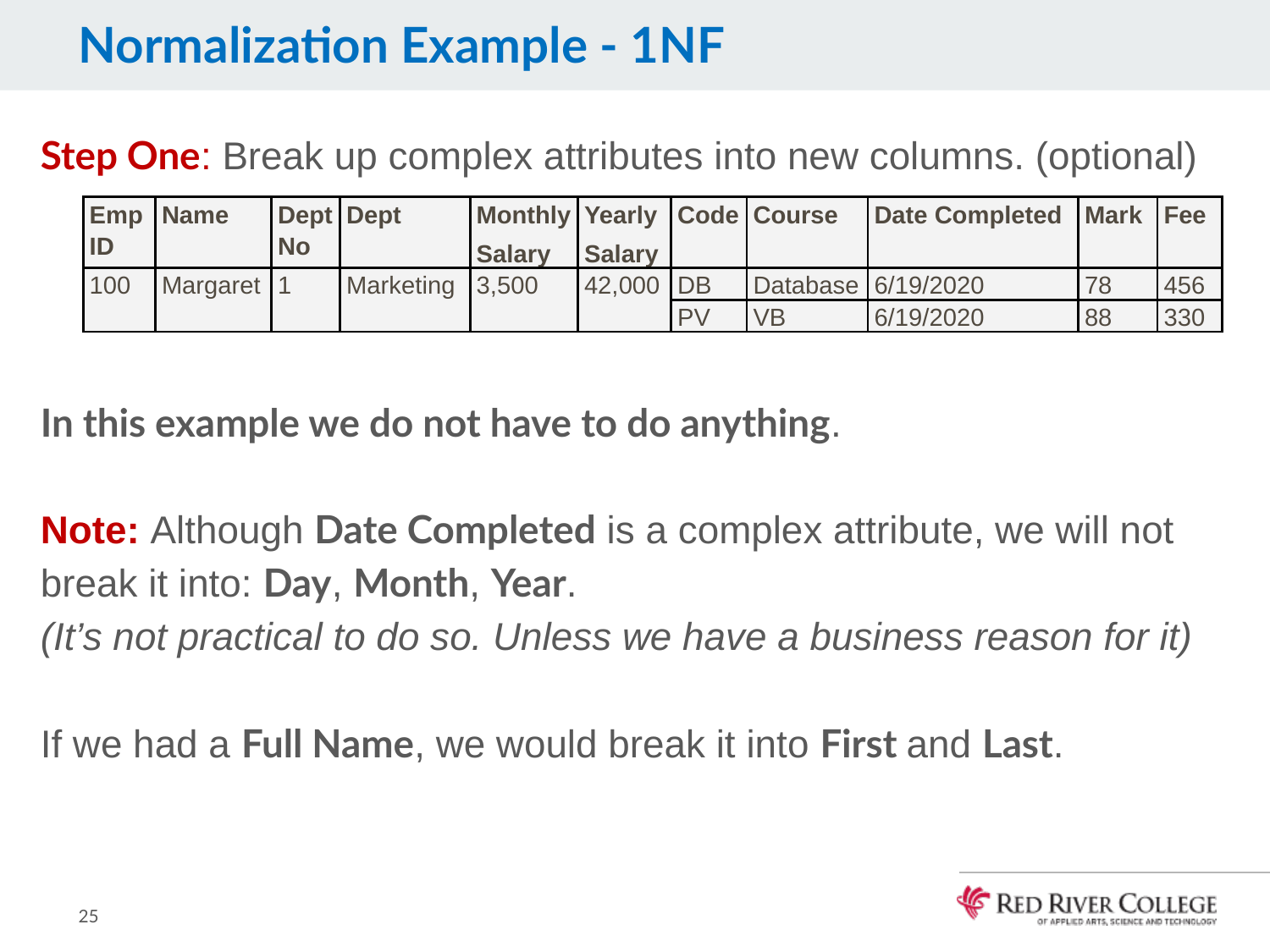

# Normalization Example - 1NF
Step One: Break up complex attributes into new columns. (optional)

In this example we do not have to do anything.

Note: Although Date Completed is a complex attribute, we will not break it into: Day, Month, Year.
(It’s not practical to do so. Unless we have a business reason for it)
If we had a Full Name, we would break it into First and Last.
| Emp ID | Name | Dept No | Dept | Monthly Salary | Yearly Salary | Code | Course | Date Completed | Mark | Fee |
| --- | --- | --- | --- | --- | --- | --- | --- | --- | --- | --- |
| 100 | Margaret | 1 | Marketing | 3,500 | 42,000 | DB | Database | 6/19/2020 | 78 | 456 |
|  |  |  |  |  |  | PV | VB | 6/19/2020 | 88 | 330 |
25